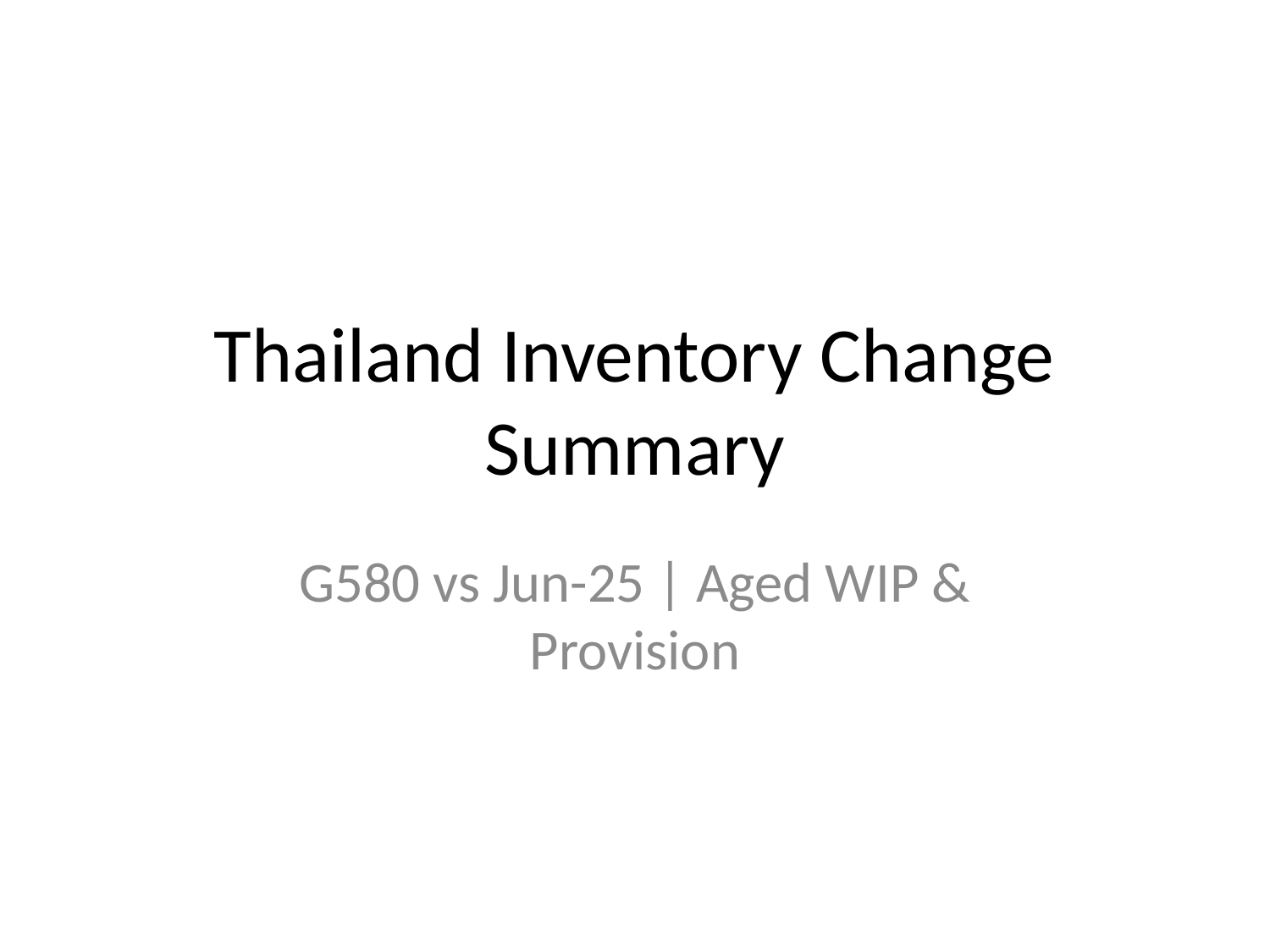

# Thailand Inventory Change Summary
G580 vs Jun-25 | Aged WIP & Provision